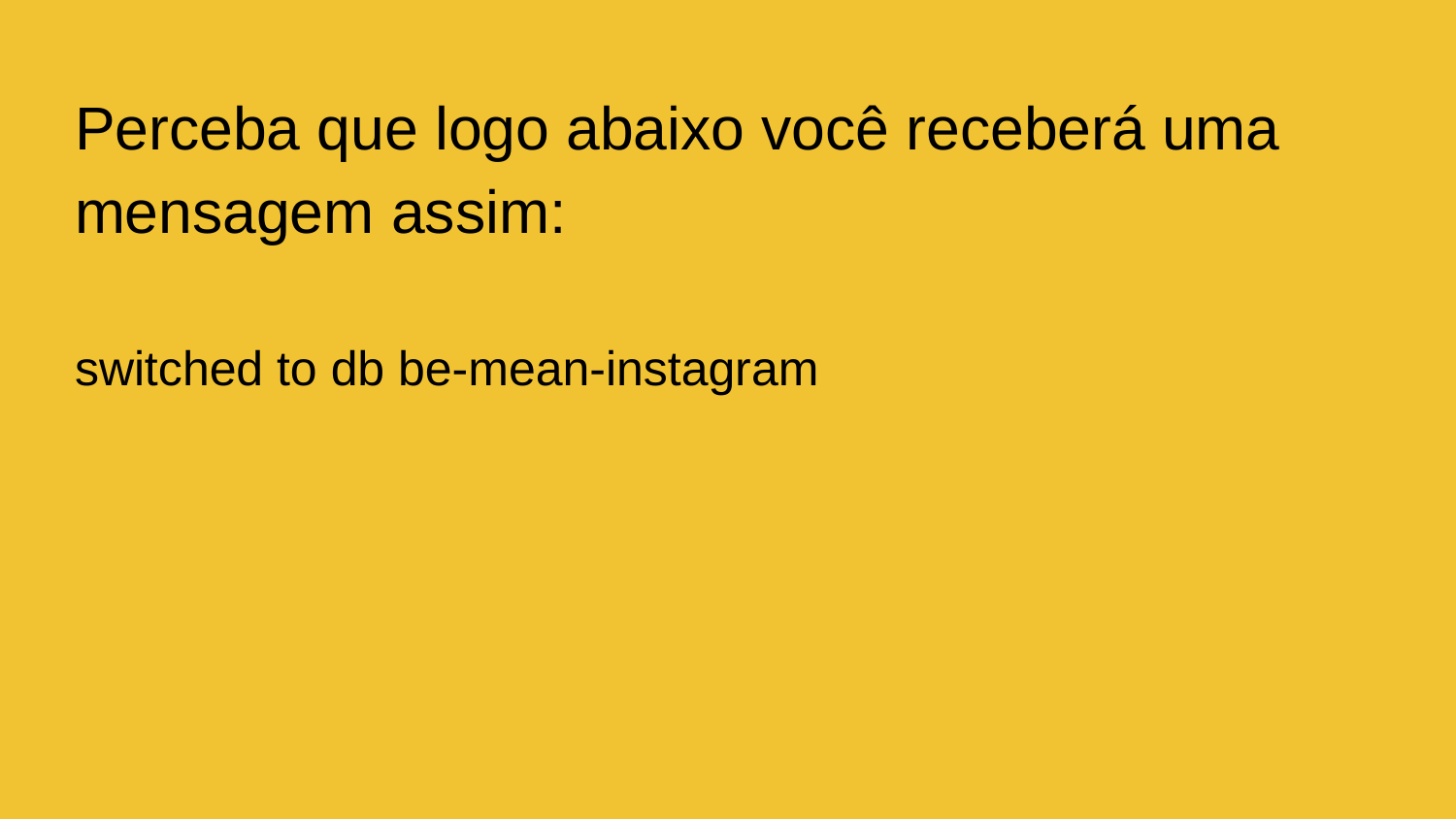

Perceba que logo abaixo você receberá uma mensagem assim:

switched to db be-mean-instagram